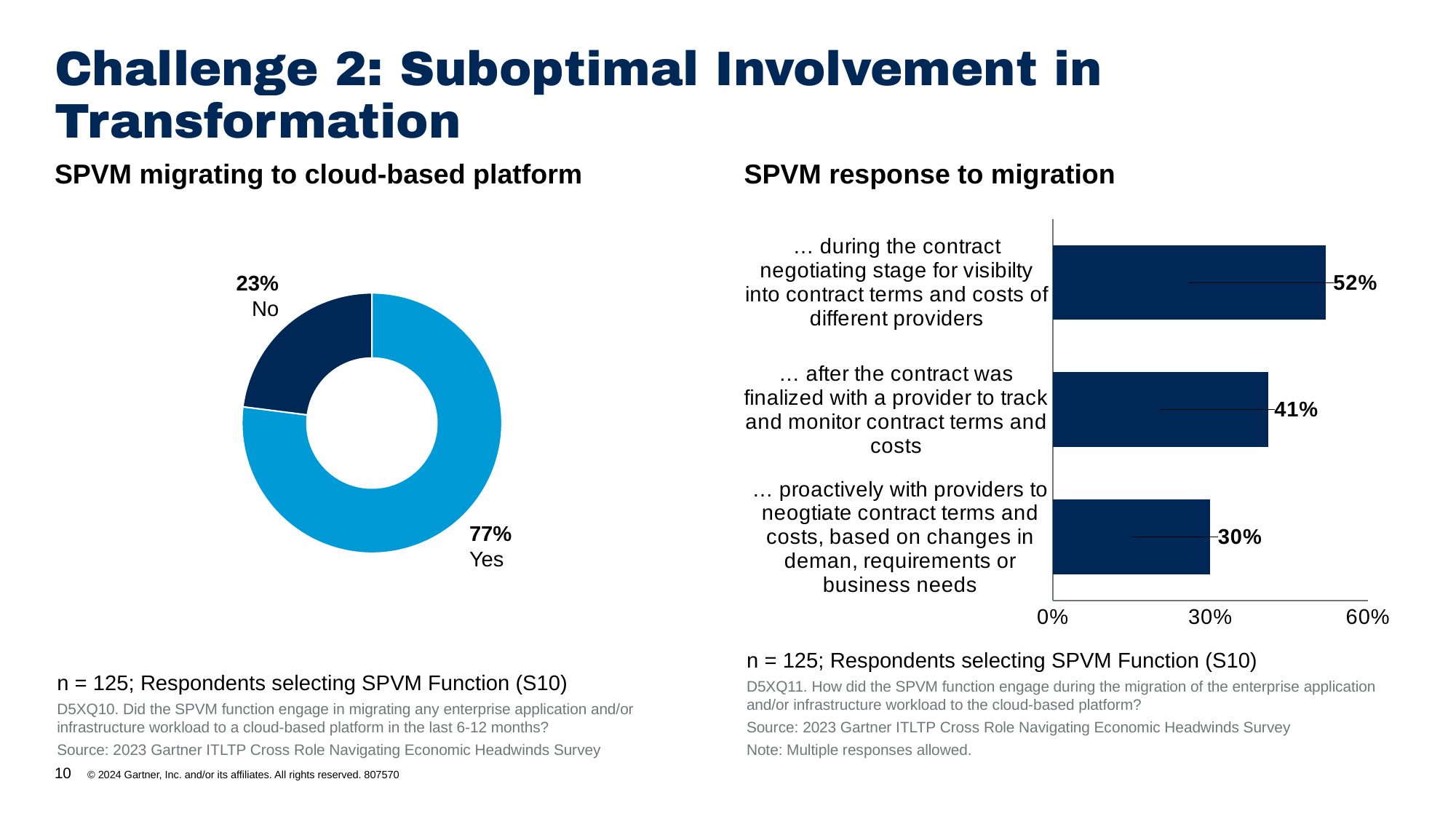

# Challenge 2: Suboptimal Involvement in Transformation
SPVM migrating to cloud-based platform
SPVM response to migration

### Chart

| Category | Series 1 |
|---|---|
| … proactively with providers to neogtiate contract terms and costs, based on changes in deman, requirements or business needs | 0.3 |
| … after the contract was finalized with a provider to track and monitor contract terms and costs | 0.41 |
| … during the contract negotiating stage for visibilty into contract terms and costs of different providers | 0.52 |

### Chart

| Category | Series 1 |
|---|---|
| Yes | 0.77 |
| No | 0.23 |
23%
No
77%
Yes
n = 125; Respondents selecting SPVM Function (S10)
D5XQ11. How did the SPVM function engage during the migration of the enterprise application and/or infrastructure workload to the cloud-based platform?
Source: 2023 Gartner ITLTP Cross Role Navigating Economic Headwinds Survey
Note: Multiple responses allowed.
n = 125; Respondents selecting SPVM Function (S10)
D5XQ10. Did the SPVM function engage in migrating any enterprise application and/or infrastructure workload to a cloud-based platform in the last 6-12 months?
Source: 2023 Gartner ITLTP Cross Role Navigating Economic Headwinds Survey